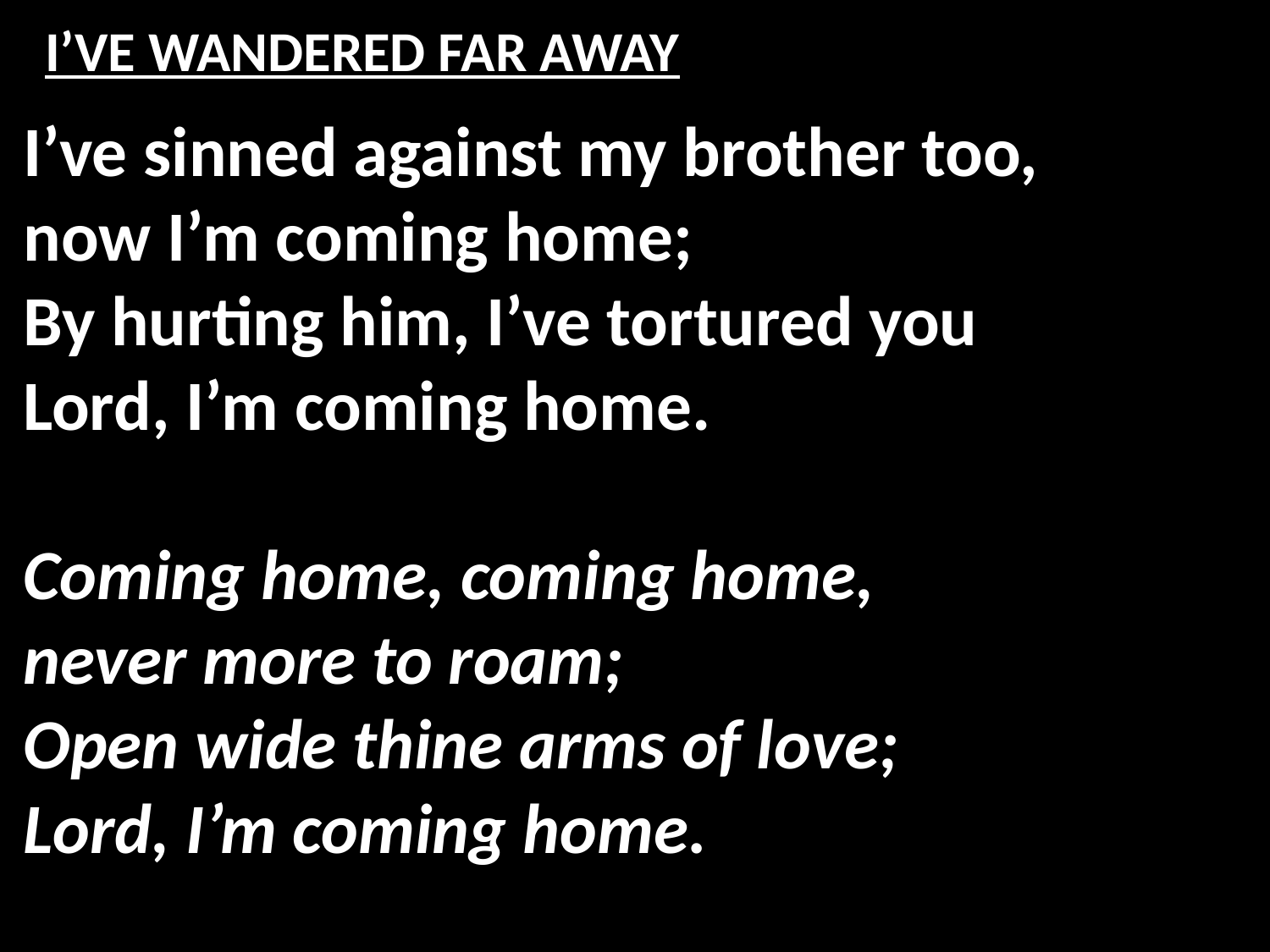

# I’VE WANDERED FAR AWAY
I’ve sinned against my brother too,
now I’m coming home;
By hurting him, I’ve tortured you
Lord, I’m coming home.

Coming home, coming home,
never more to roam;
Open wide thine arms of love;
Lord, I’m coming home.